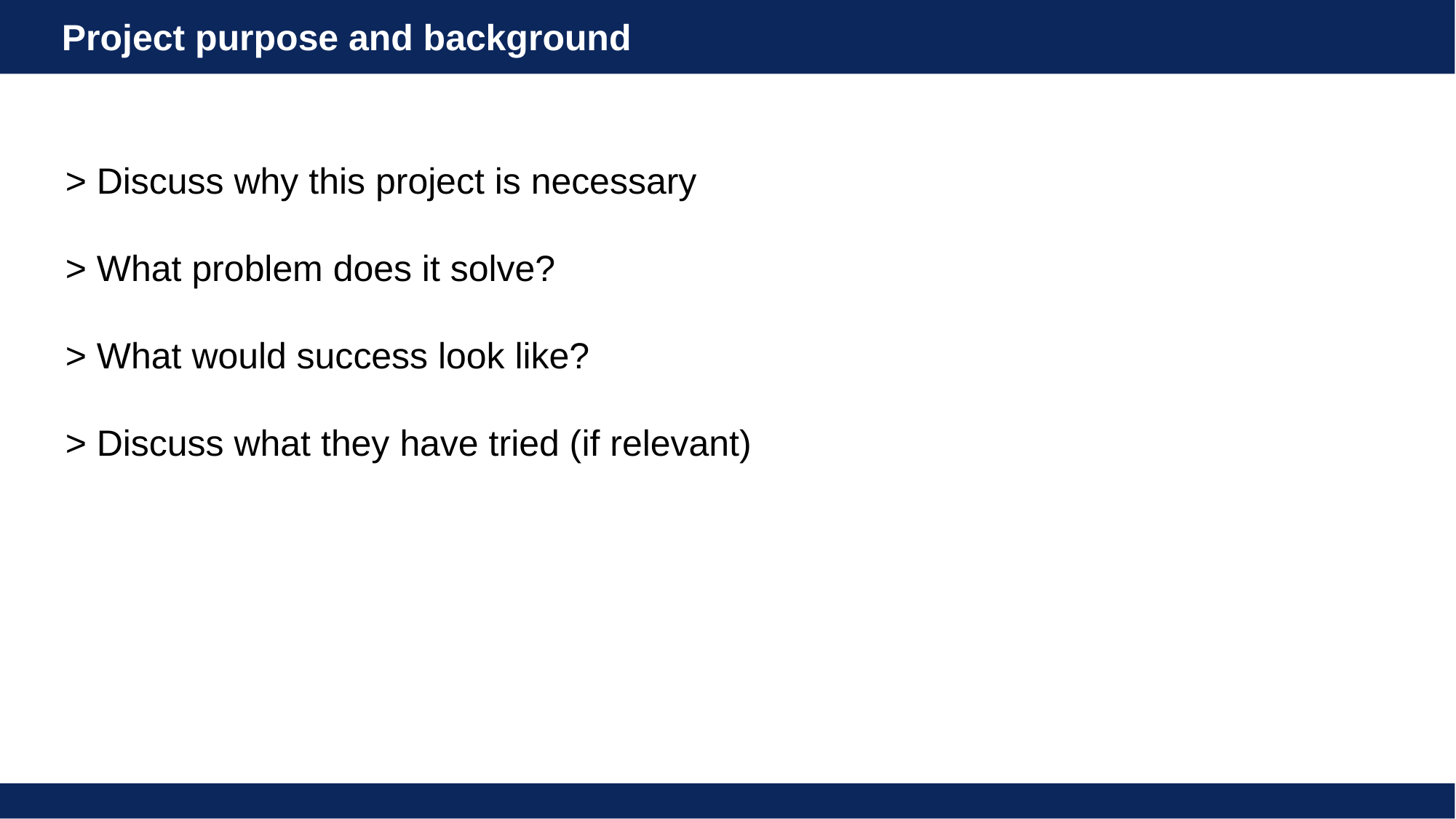

Project purpose and background
> Discuss why this project is necessary

> What problem does it solve?

> What would success look like?

> Discuss what they have tried (if relevant)